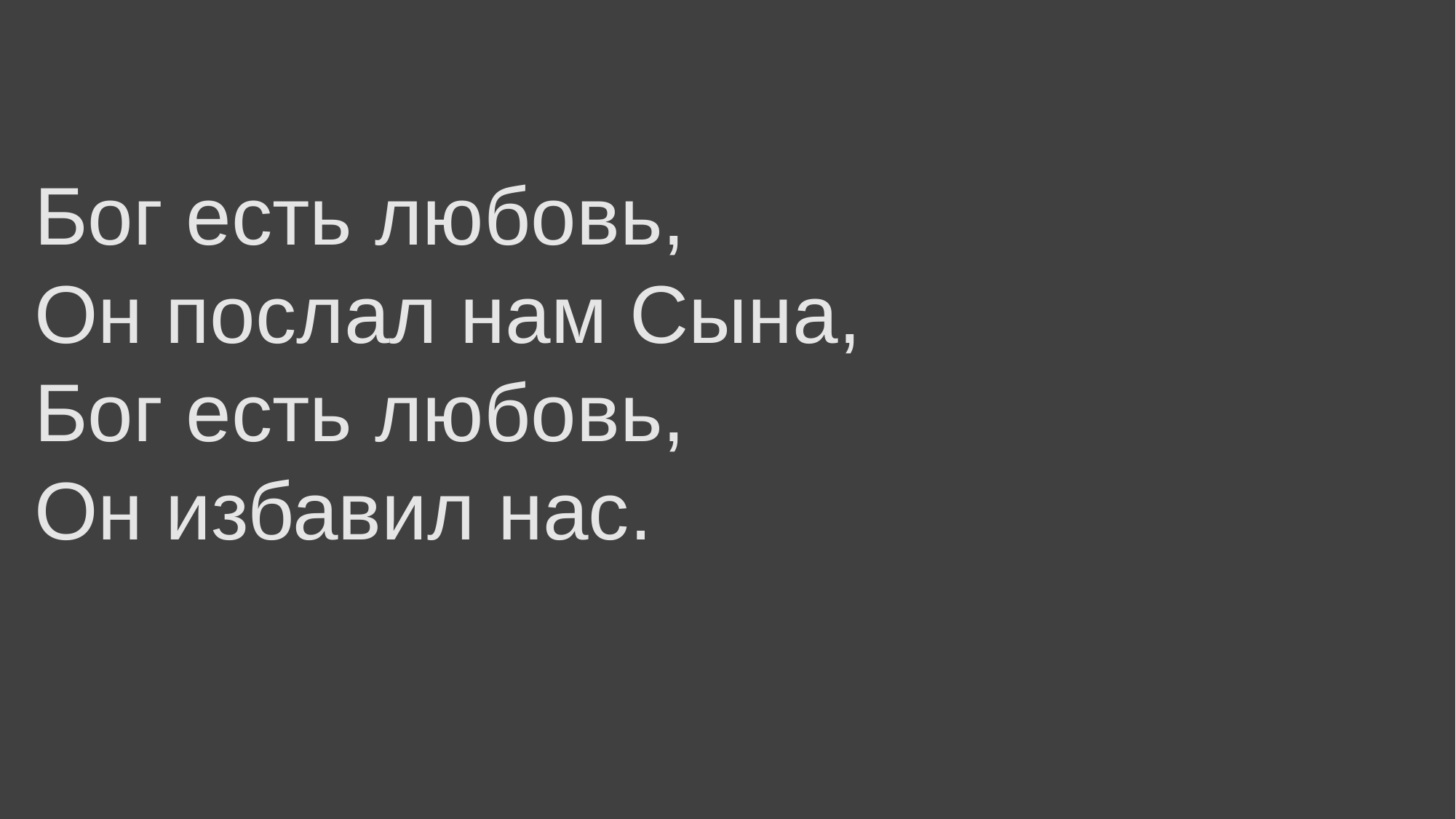

# Бог есть любовь, Он послал нам Сына, Бог есть любовь, Он избавил нас.